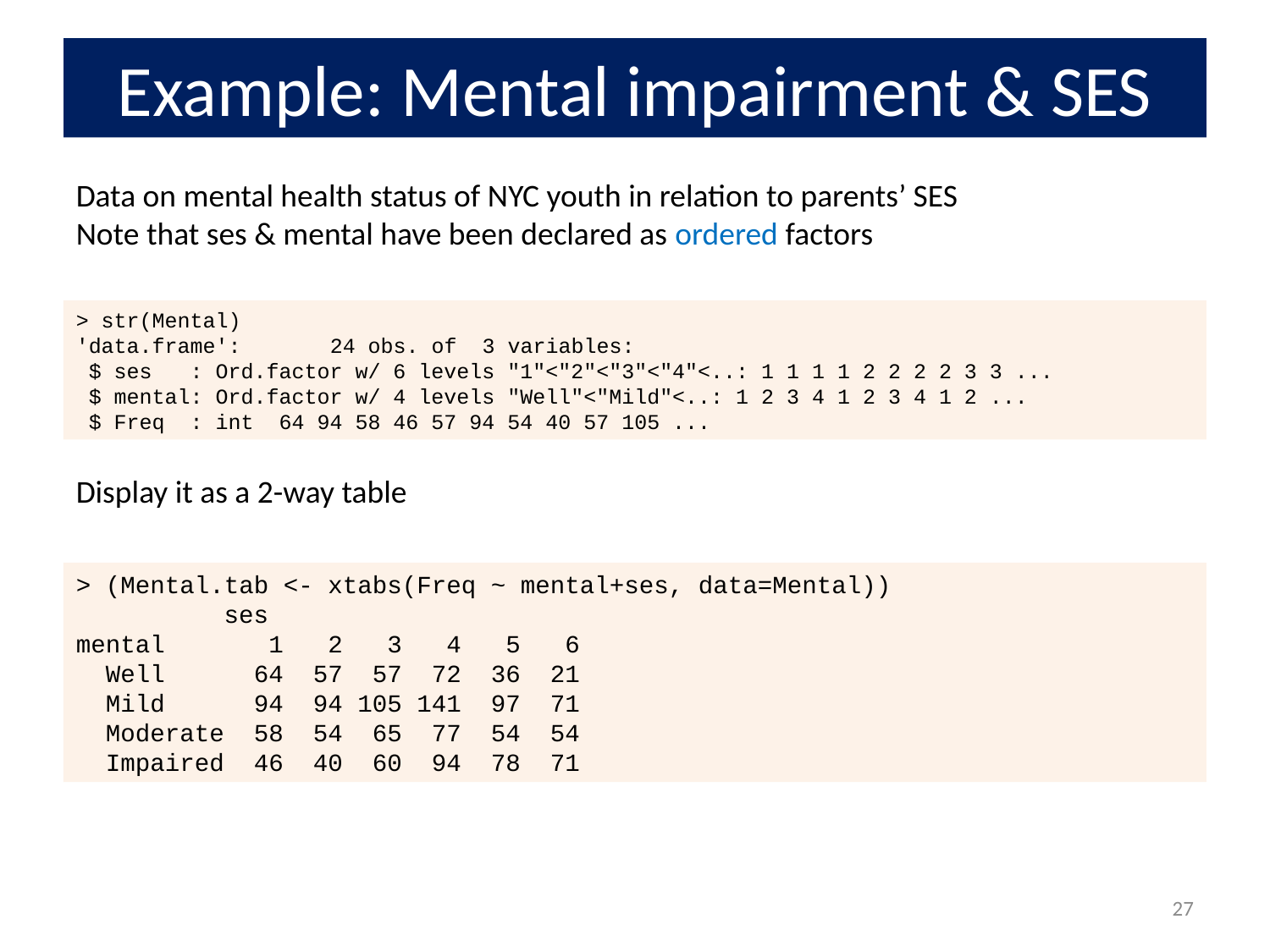

# Example: Mental impairment & SES
Data on mental health status of NYC youth in relation to parents’ SES
Note that ses & mental have been declared as ordered factors
> str(Mental)
'data.frame':	24 obs. of  3 variables:
 $ ses   : Ord.factor w/ 6 levels "1"<"2"<"3"<"4"<..: 1 1 1 1 2 2 2 2 3 3 ...
 $ mental: Ord.factor w/ 4 levels "Well"<"Mild"<..: 1 2 3 4 1 2 3 4 1 2 ...
 $ Freq  : int  64 94 58 46 57 94 54 40 57 105 ...
Display it as a 2-way table
> (Mental.tab <- xtabs(Freq ~ mental+ses, data=Mental))
          ses
mental       1   2   3   4   5   6
  Well      64  57  57  72  36  21
  Mild      94  94 105 141  97  71
  Moderate  58  54  65  77  54  54
  Impaired  46  40  60  94  78  71
27